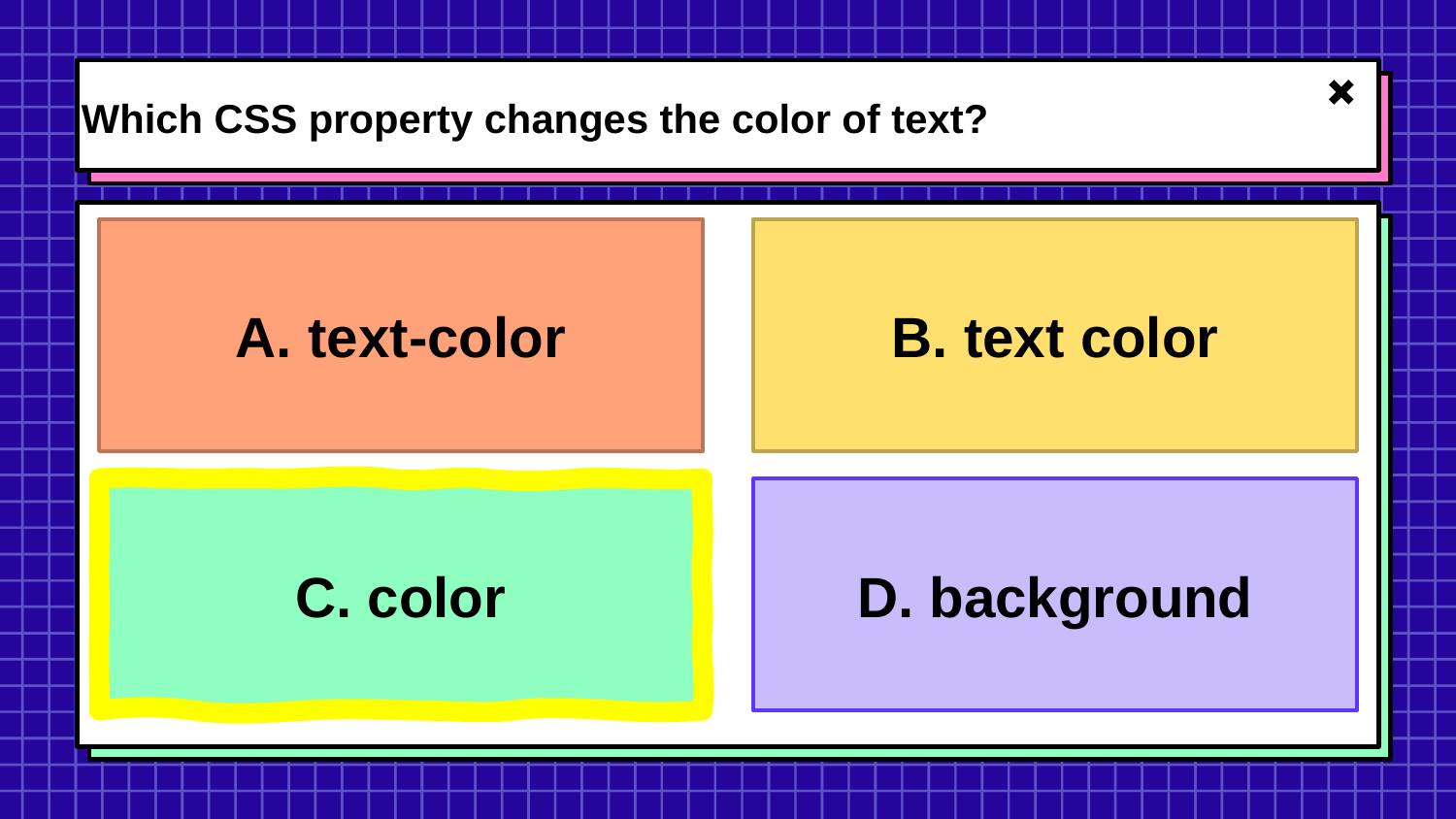

# Which CSS property changes the color of text?
B. text color
A. text-color

D. background
C. color